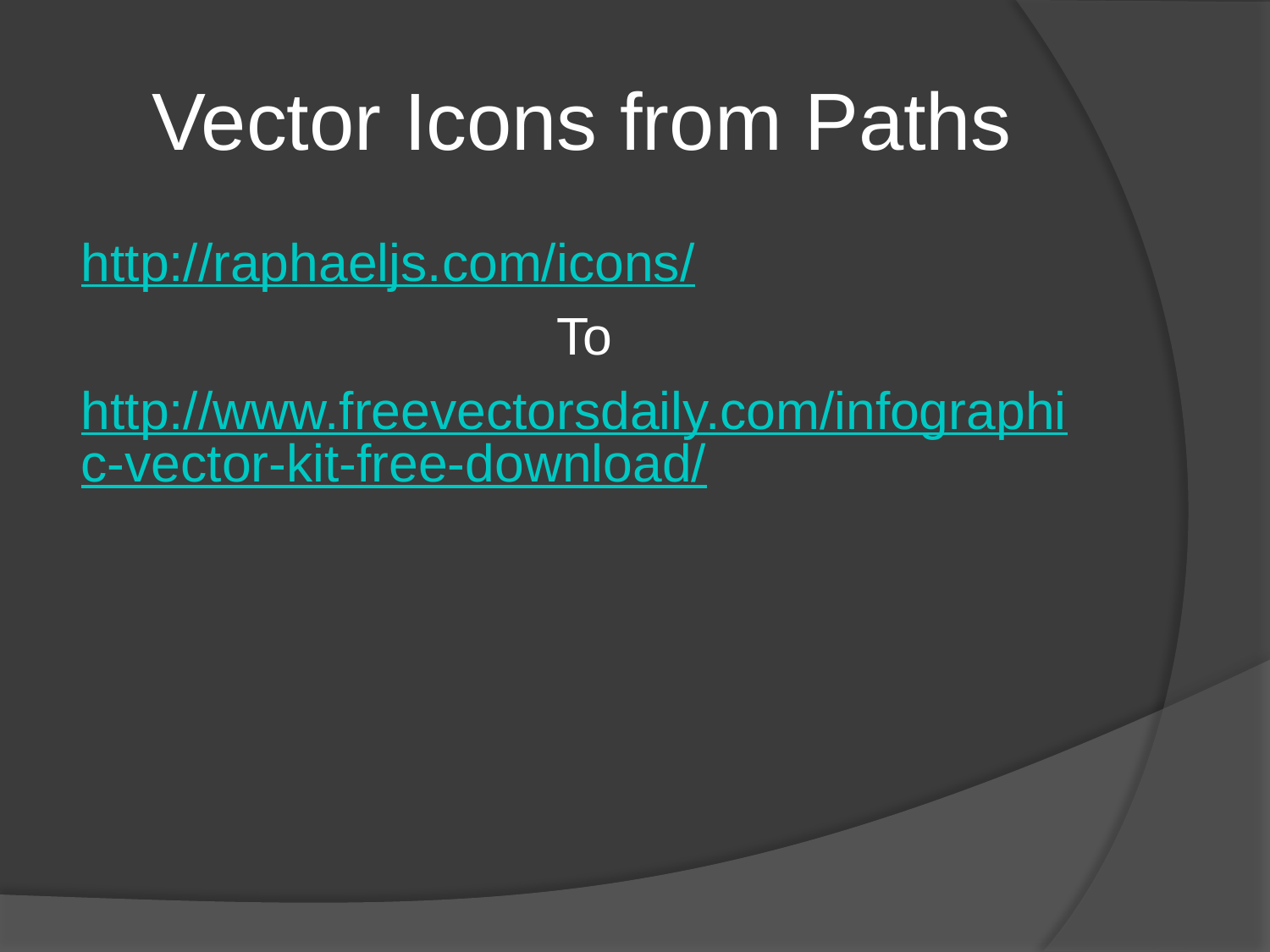

# Vector Icons from Paths
http://raphaeljs.com/icons/
To
http://www.freevectorsdaily.com/infographic-vector-kit-free-download/